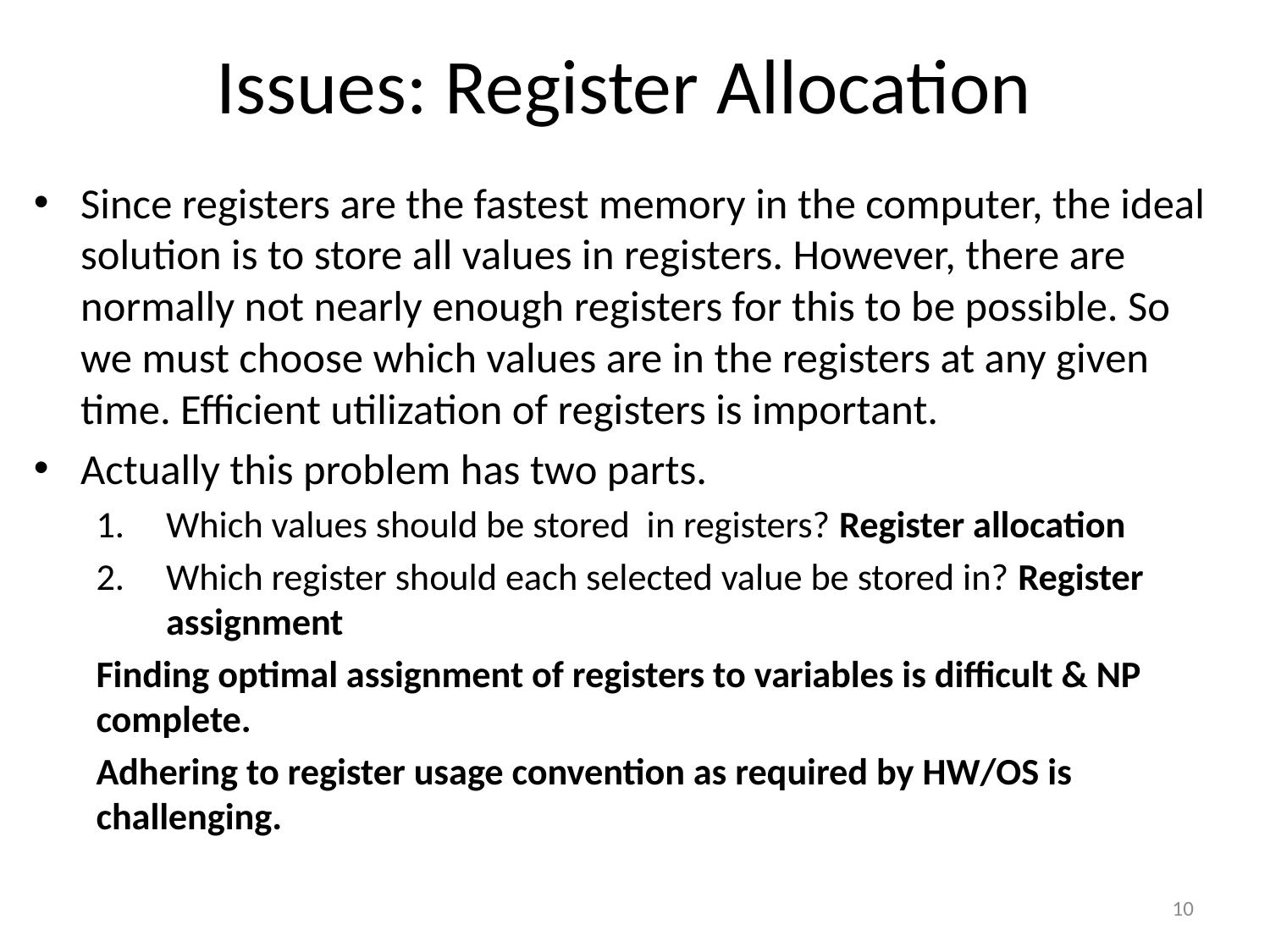

# Issues: Register Allocation
Since registers are the fastest memory in the computer, the ideal solution is to store all values in registers. However, there are normally not nearly enough registers for this to be possible. So we must choose which values are in the registers at any given time. Efficient utilization of registers is important.
Actually this problem has two parts.
Which values should be stored  in registers? Register allocation
Which register should each selected value be stored in? Register assignment
Finding optimal assignment of registers to variables is difficult & NP complete.
Adhering to register usage convention as required by HW/OS is challenging.
10